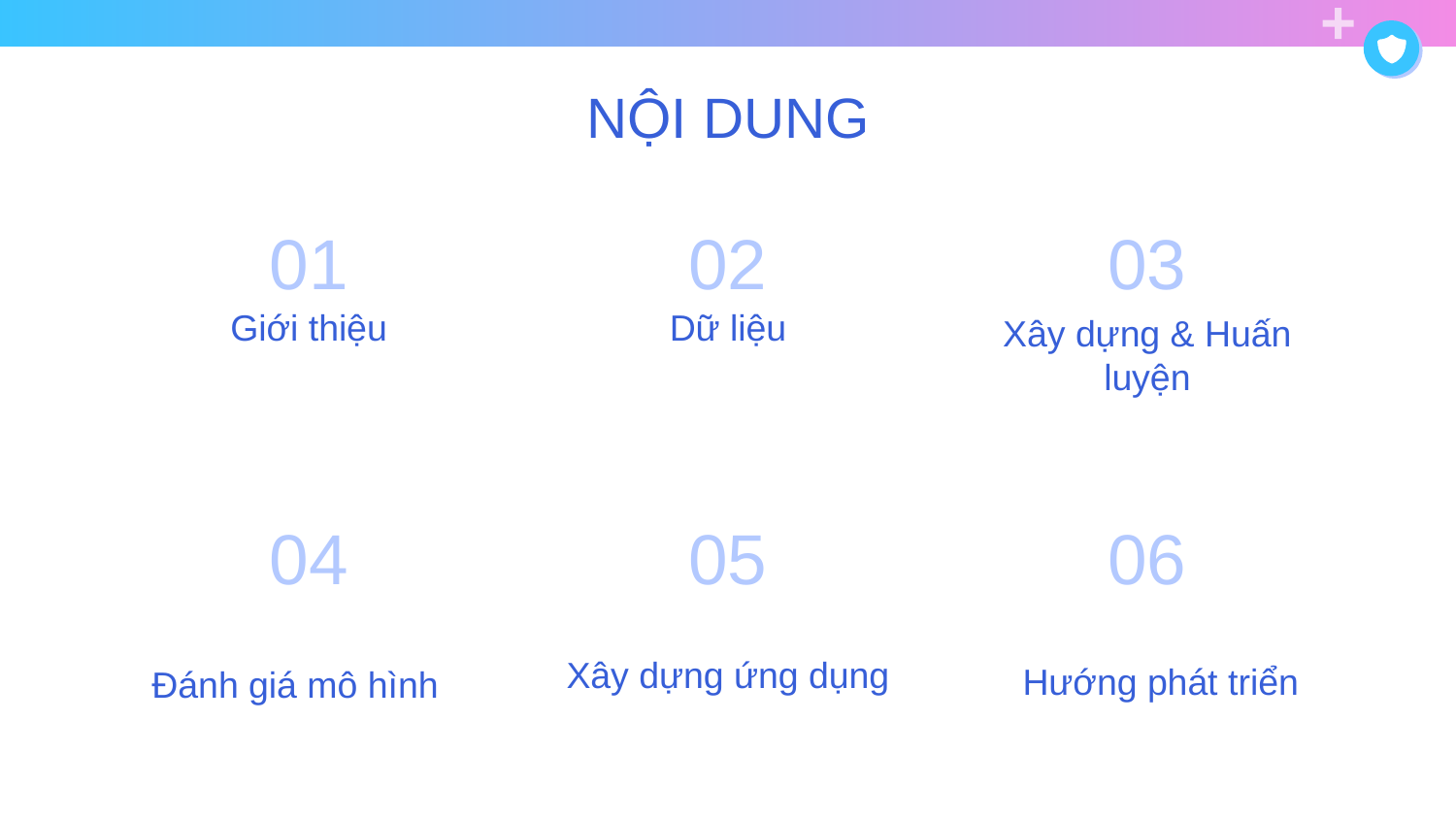

NỘI DUNG

# 01
02
03
Giới thiệu
Dữ liệu
Xây dựng & Huấn luyện
04
05
06
Hướng phát triển
Đánh giá mô hình
Xây dựng ứng dụng